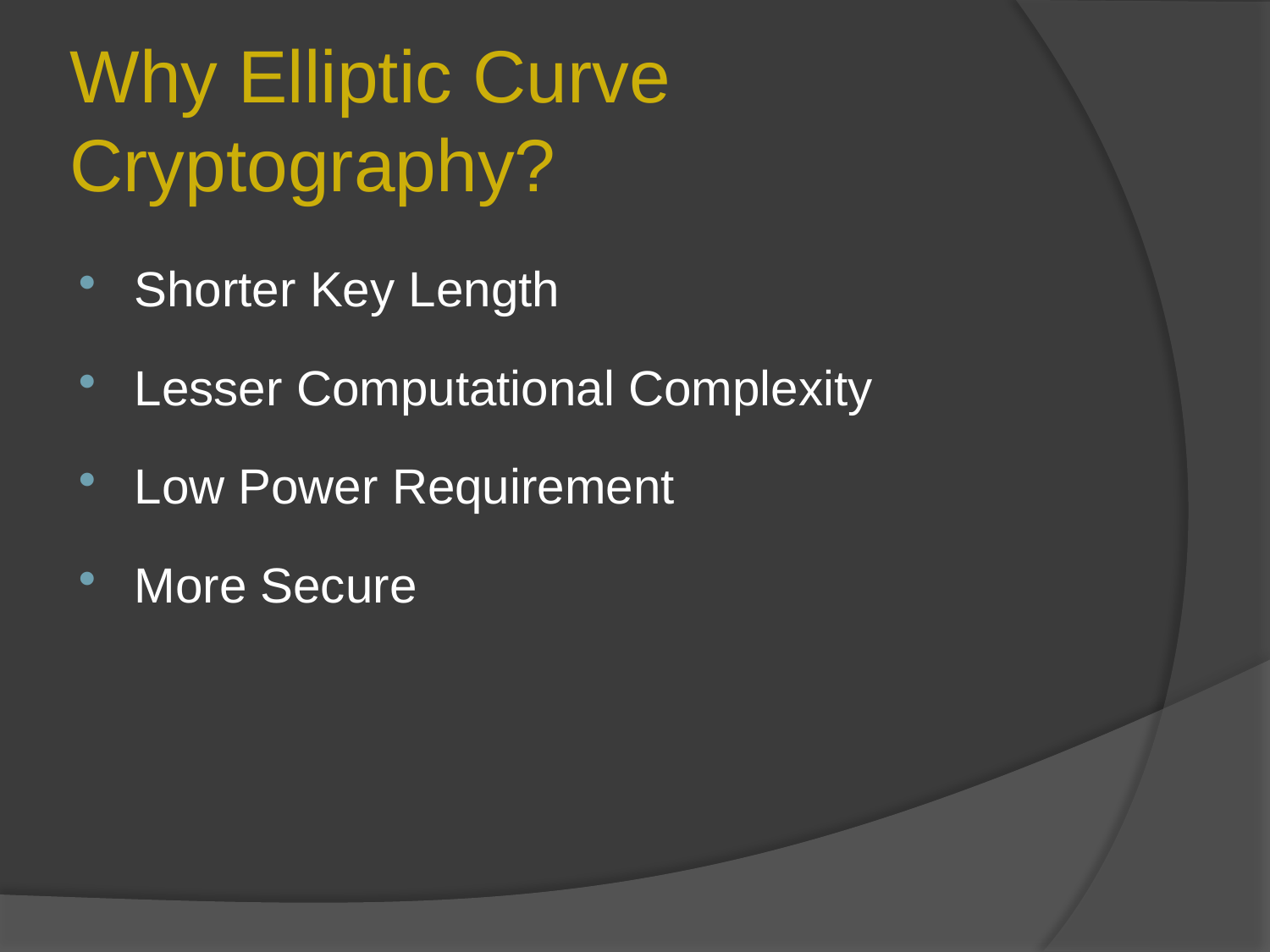

# Why Elliptic Curve Cryptography?
Shorter Key Length
Lesser Computational Complexity
Low Power Requirement
More Secure